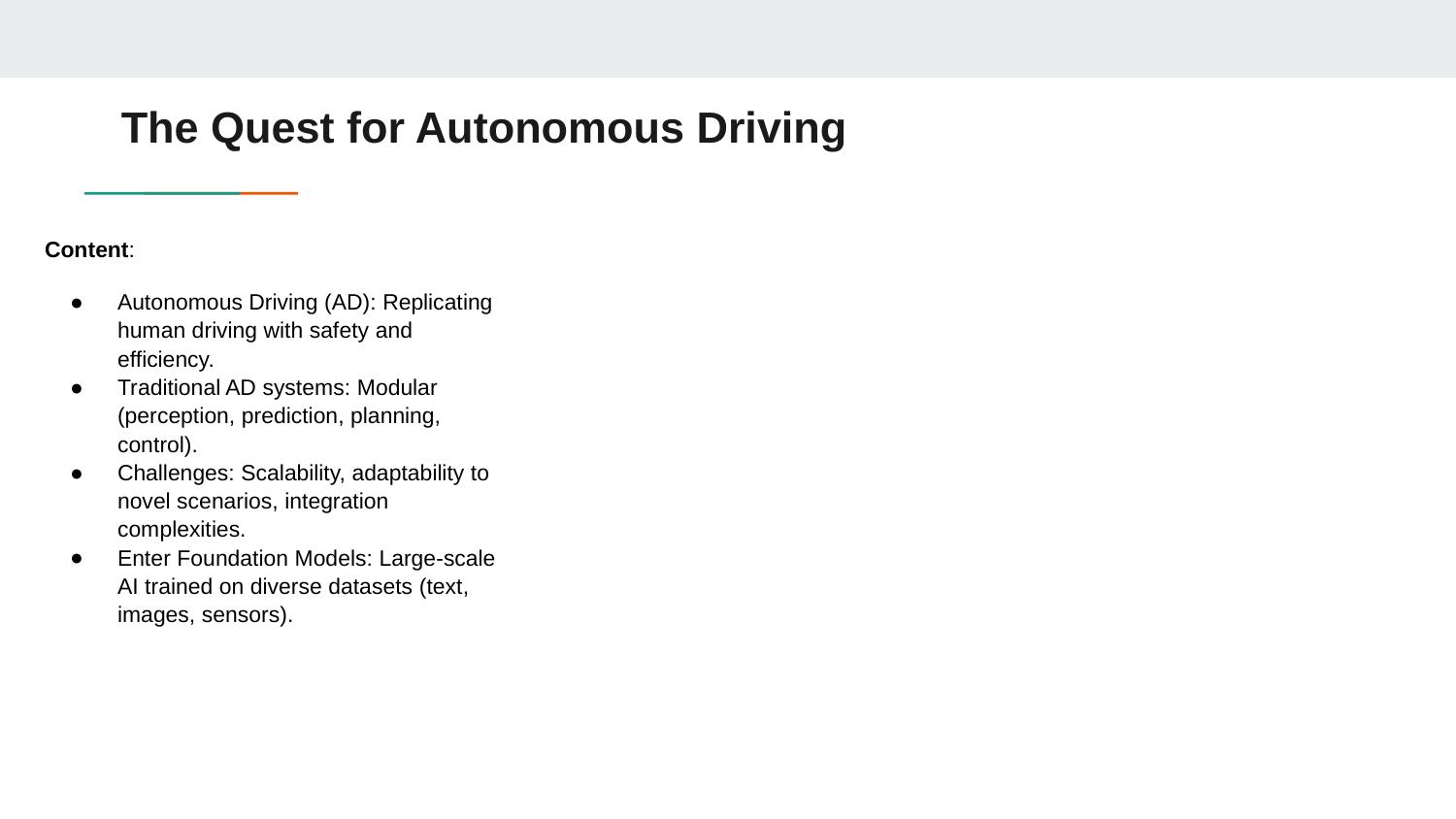

# The Quest for Autonomous Driving

Content:
Autonomous Driving (AD): Replicating human driving with safety and efficiency.
Traditional AD systems: Modular (perception, prediction, planning, control).
Challenges: Scalability, adaptability to novel scenarios, integration complexities.
Enter Foundation Models: Large-scale AI trained on diverse datasets (text, images, sensors).